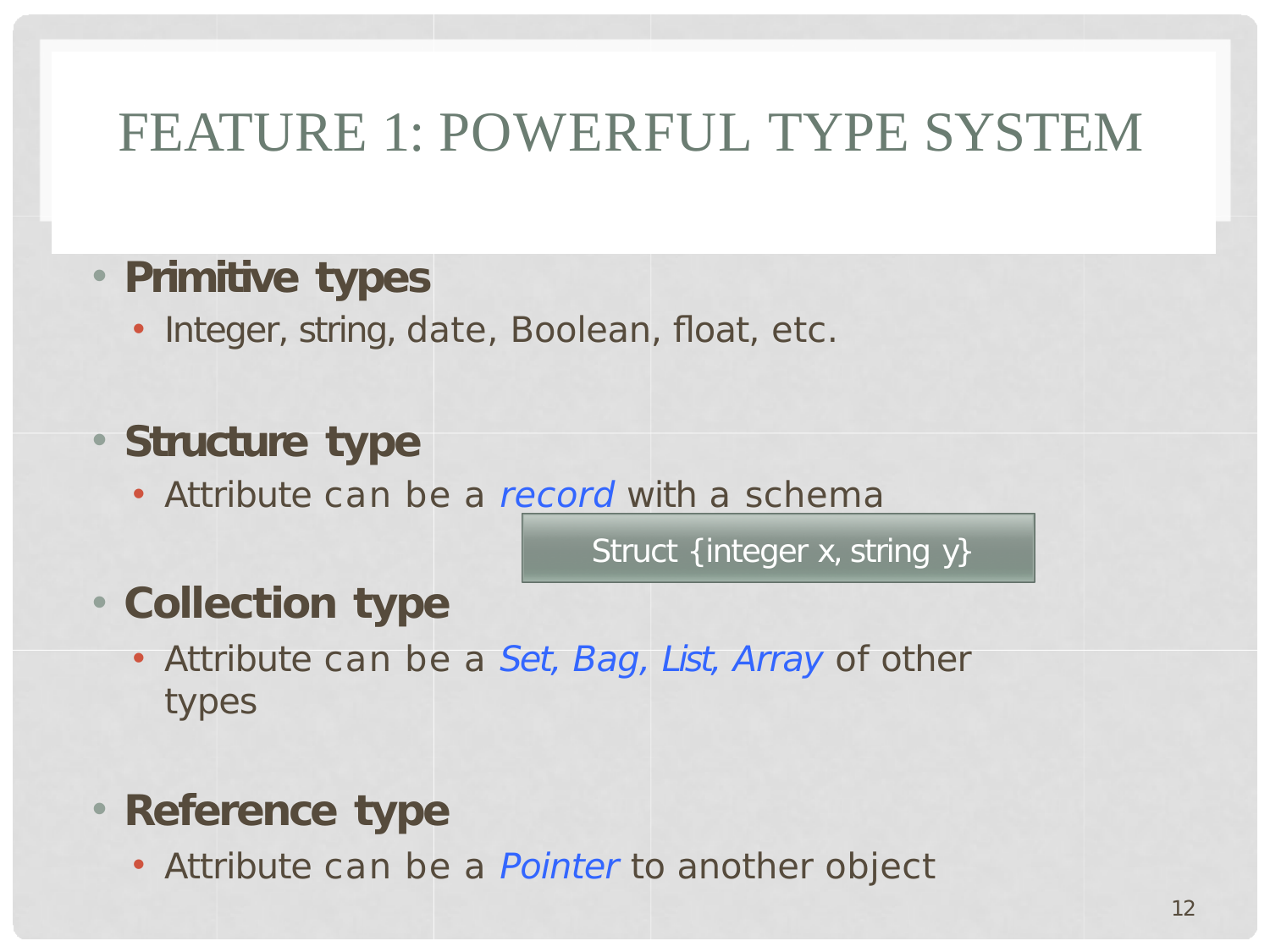

# FEATURE 1: POWERFUL TYPE SYSTEM
Primitive types
Integer, string, date, Boolean, float, etc.

Structure type
Attribute can be a record with a schema
Struct {integer x, string y}
Collection type
Attribute can be a Set, Bag, List, Array of other types

Reference type
Attribute can be a Pointer to another object

12